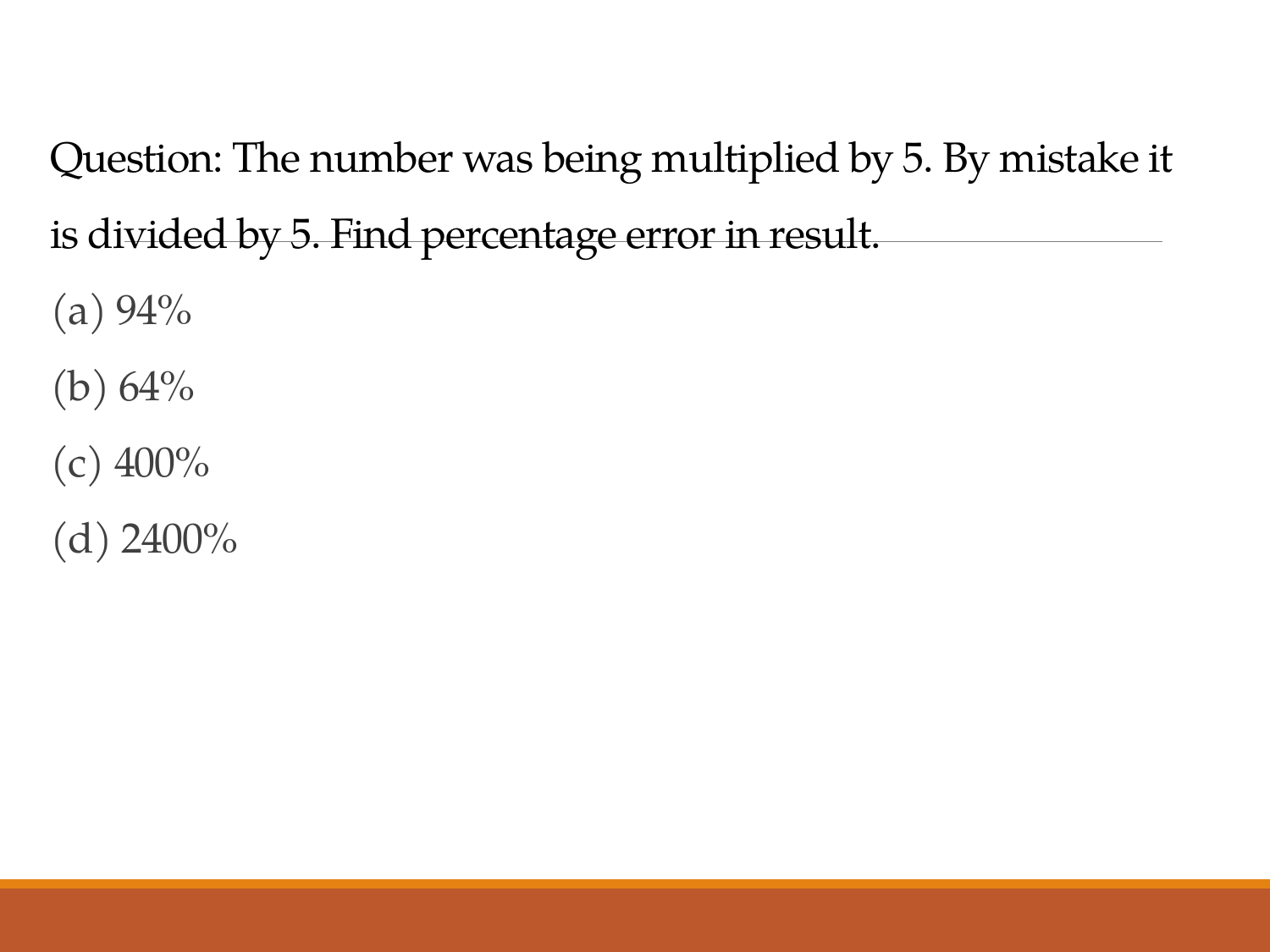

# Question: The number was being multiplied by 5. By mistake it is divided by 5. Find percentage error in result. (a) 94% (b) 64% (c) 400% (d) 2400%